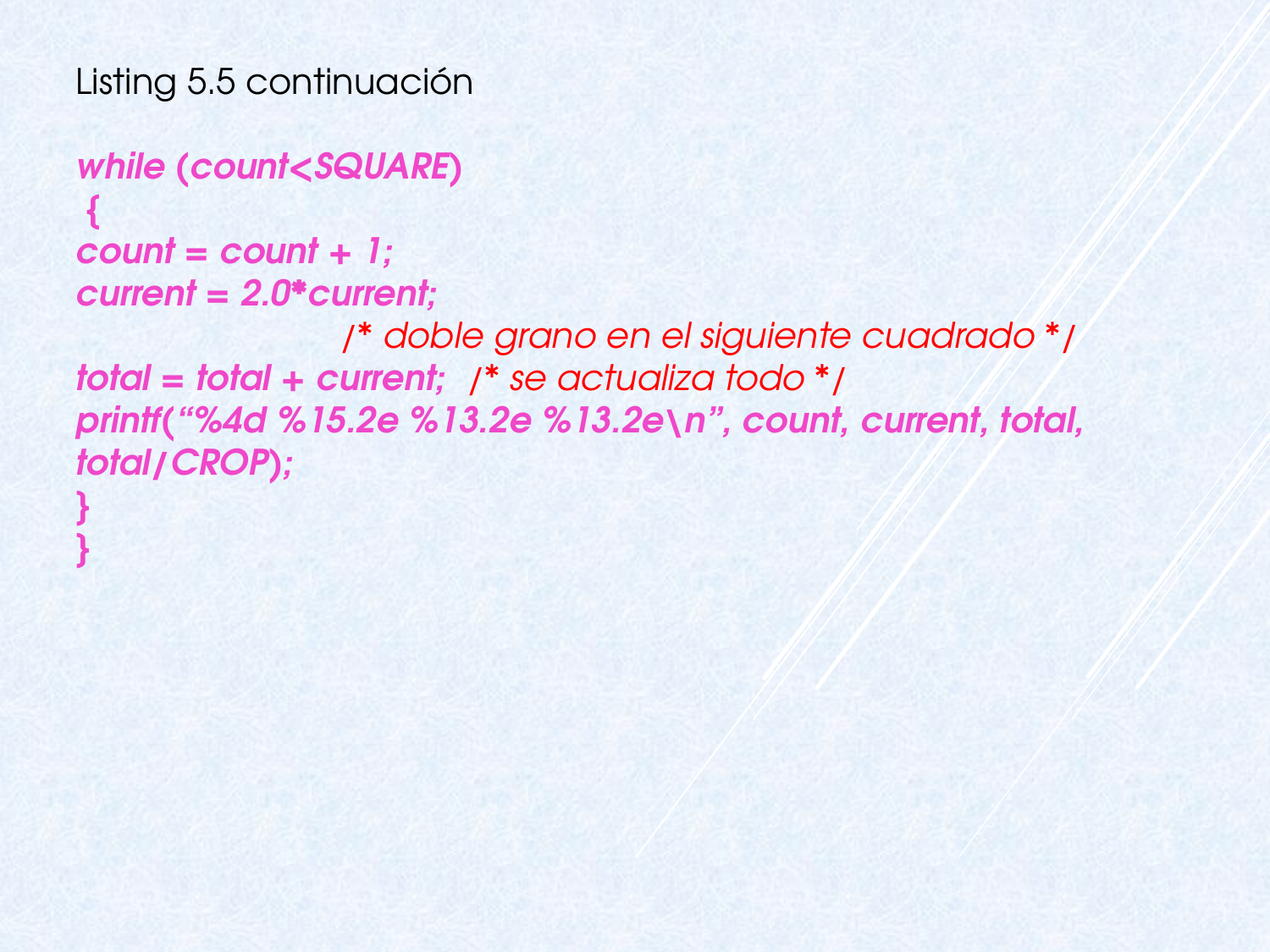

Listing 5.5 continuación

while (count<SQUARE)
 {
count = count + 1;
current = 2.0*current;
		 /* doble grano en el siguiente cuadrado */
total = total + current; 	 /* se actualiza todo */
printf(“%4d %15.2e %13.2e %13.2e\n”, count, current, total,
total/CROP);
}
}